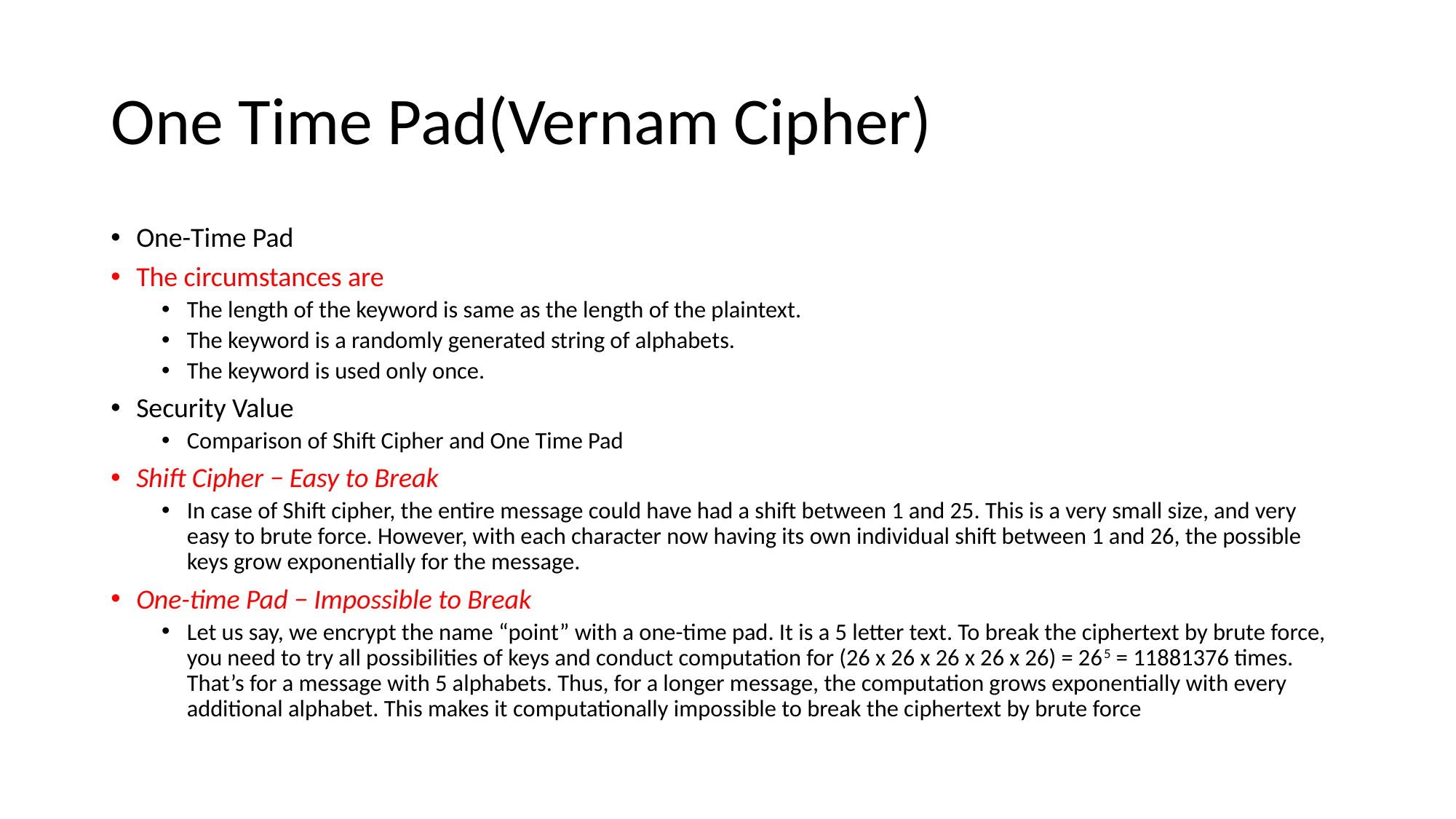

# One Time Pad(Vernam Cipher)
One-Time Pad
The circumstances are
The length of the keyword is same as the length of the plaintext.
The keyword is a randomly generated string of alphabets.
The keyword is used only once.
Security Value
Comparison of Shift Cipher and One Time Pad
Shift Cipher − Easy to Break
In case of Shift cipher, the entire message could have had a shift between 1 and 25. This is a very small size, and very easy to brute force. However, with each character now having its own individual shift between 1 and 26, the possible keys grow exponentially for the message.
One-time Pad − Impossible to Break
Let us say, we encrypt the name “point” with a one-time pad. It is a 5 letter text. To break the ciphertext by brute force, you need to try all possibilities of keys and conduct computation for (26 x 26 x 26 x 26 x 26) = 265 = 11881376 times. That’s for a message with 5 alphabets. Thus, for a longer message, the computation grows exponentially with every additional alphabet. This makes it computationally impossible to break the ciphertext by brute force